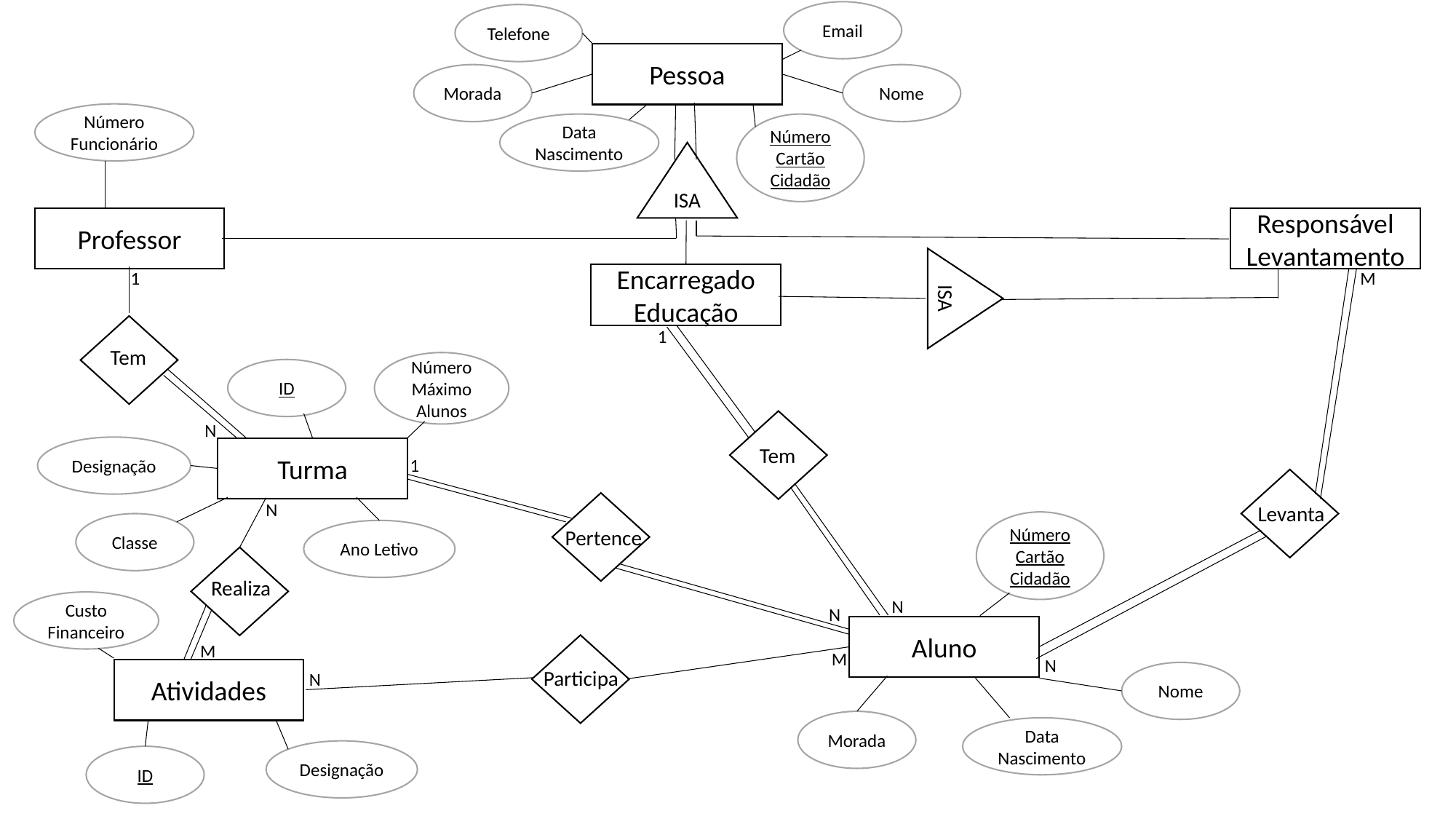

Email
Telefone
Pessoa
Morada
Nome
Número Funcionário
Número Cartão Cidadão
Data Nascimento
ISA
Professor
Responsável Levantamento
ISA
1
M
Encarregado Educação

1
Tem
Número Máximo Alunos
ID

N
Tem
Designação
Turma
1

N

Levanta
Número Cartão Cidadão
Classe
Pertence
Ano Letivo

Realiza
N
Custo Financeiro
N
Aluno
M

M
N
Atividades
Participa
Nome
N
Morada
Data Nascimento
Designação
ID